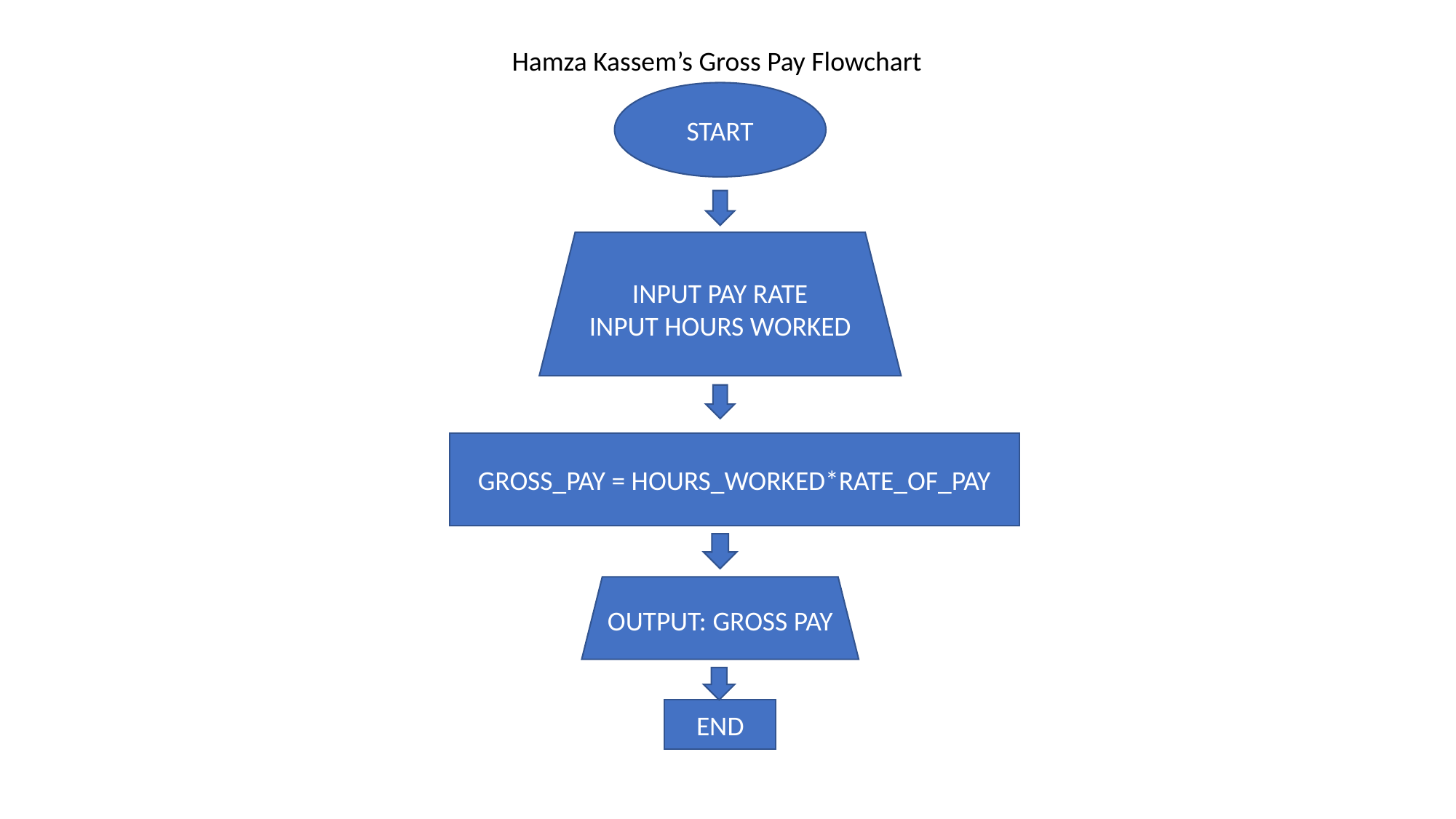

Hamza Kassem’s Gross Pay Flowchart
START

INPUT PAY RATE
INPUT HOURS WORKED

GROSS_PAY = HOURS_WORKED*RATE_OF_PAY

OUTPUT: GROSS PAY

END